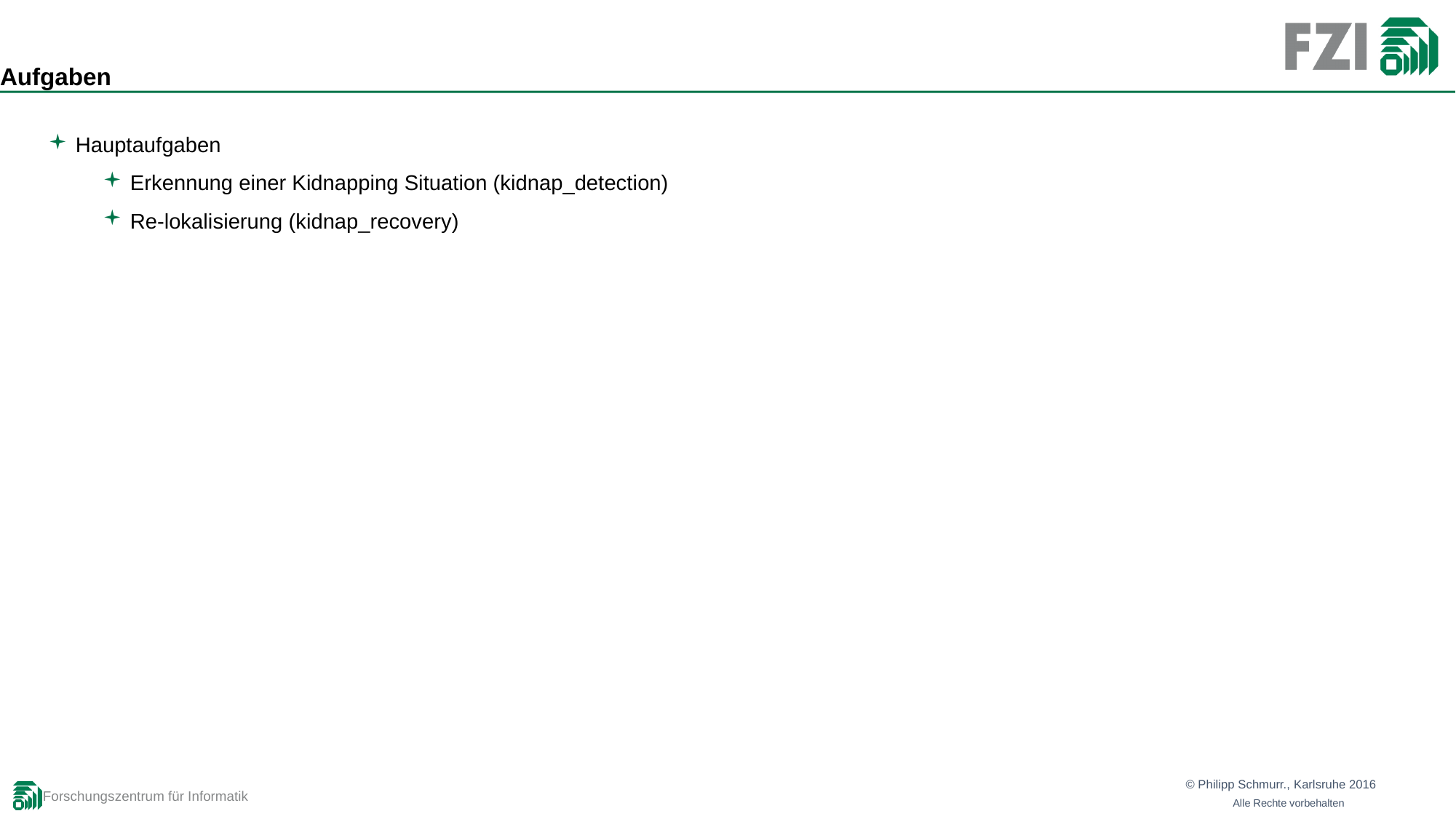

# Aufgaben
Hauptaufgaben
Erkennung einer Kidnapping Situation (kidnap_detection)
Re-lokalisierung (kidnap_recovery)
2